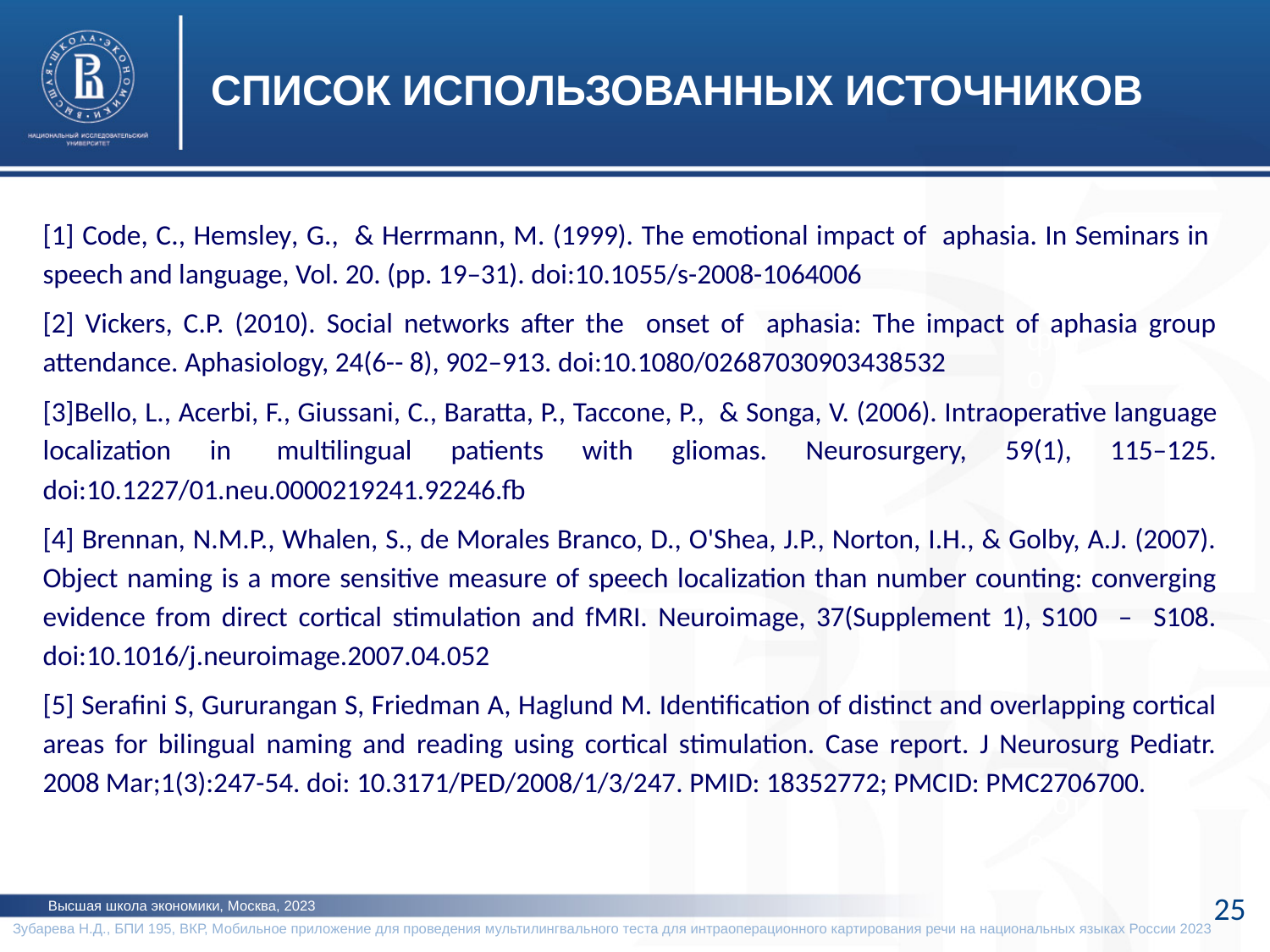

СПИСОК ИСПОЛЬЗОВАННЫХ ИСТОЧНИКОВ
[1] Code, C., Hemsley, G.,  & Herrmann, M. (1999). The emotional impact of  aphasia. In Seminars in  speech and language, Vol. 20. (pp. 19–31). doi:10.1055/s-2008-1064006
[2] Vickers, C.P. (2010). Social networks after the  onset of  aphasia: The impact of aphasia group attendance. Aphasiology, 24(6-- 8), 902–913. doi:10.1080/02687030903438532
[3]Bello, L., Acerbi, F., Giussani, C., Baratta, P., Taccone, P.,  & Songa, V. (2006). Intraoperative language localization in  multilingual patients with gliomas. Neurosurgery, 59(1), 115–125. doi:10.1227/01.neu.0000219241.92246.fb
[4] Brennan, N.M.P., Whalen, S., de Morales Branco, D., O'Shea, J.P., Norton, I.H., & Golby, A.J. (2007). Object naming is a more sensitive measure of speech localization than number counting: converging evidence from direct cortical stimulation and fMRI. Neuroimage, 37(Supplement 1), S100  –  S108. doi:10.1016/j.neuroimage.2007.04.052
[5] Serafini S, Gururangan S, Friedman A, Haglund M. Identification of distinct and overlapping cortical areas for bilingual naming and reading using cortical stimulation. Case report. J Neurosurg Pediatr. 2008 Mar;1(3):247-54. doi: 10.3171/PED/2008/1/3/247. PMID: 18352772; PMCID: PMC2706700.
фото
фото
25
Высшая школа экономики, Москва, 2023
Зубарева Н.Д., БПИ 195, ВКР, Мобильное приложение для проведения мультилингвального теста для интраоперационного картирования речи на национальных языках России 2023